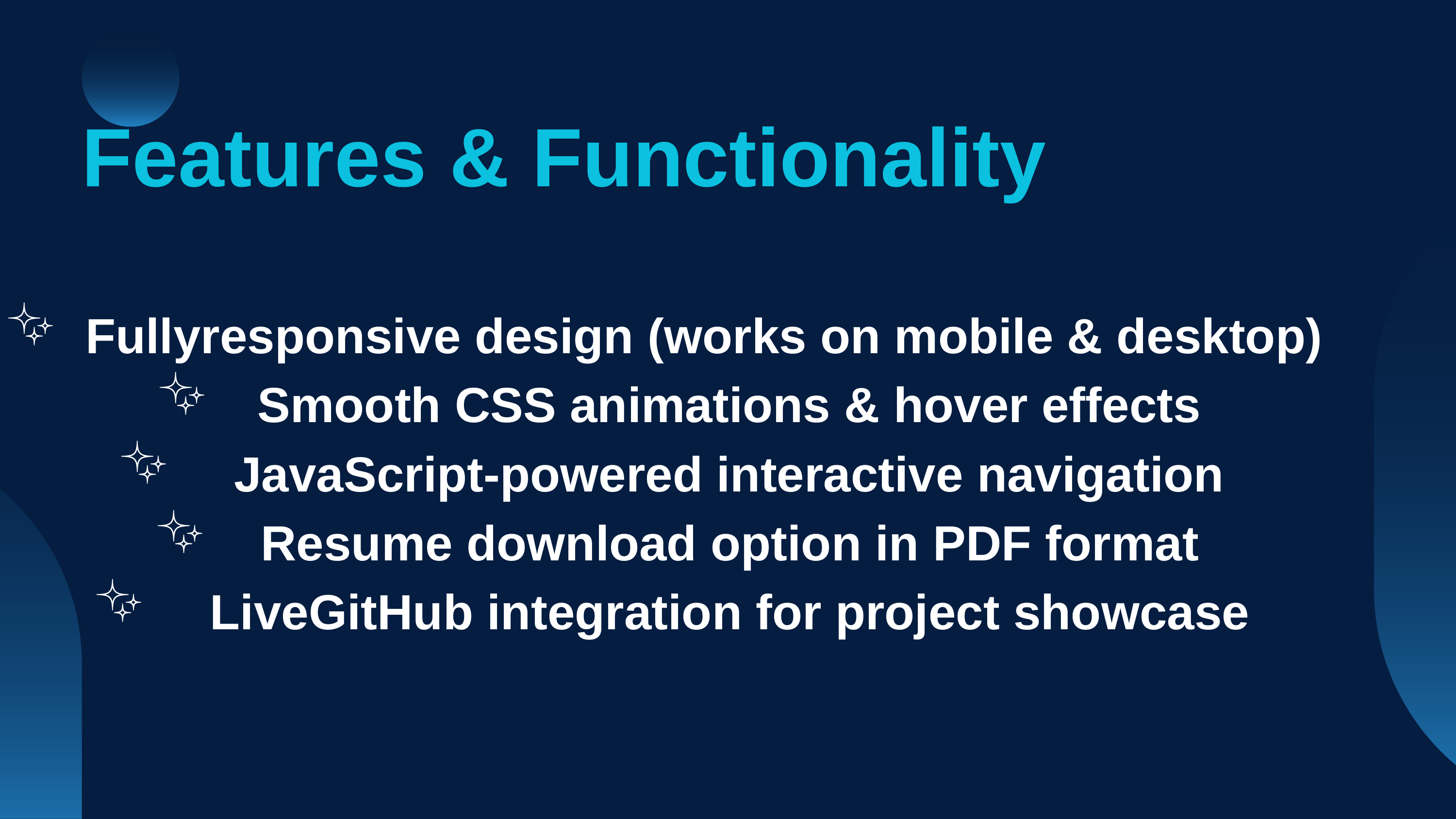

Features & Functionality

✨
Fullyresponsive design (works on mobile & desktop)
✨
Smooth CSS animations & hover effects JavaScript-powered interactive navigation
✨
✨

Resume download option in PDF format LiveGitHub integration for project showcase
✨